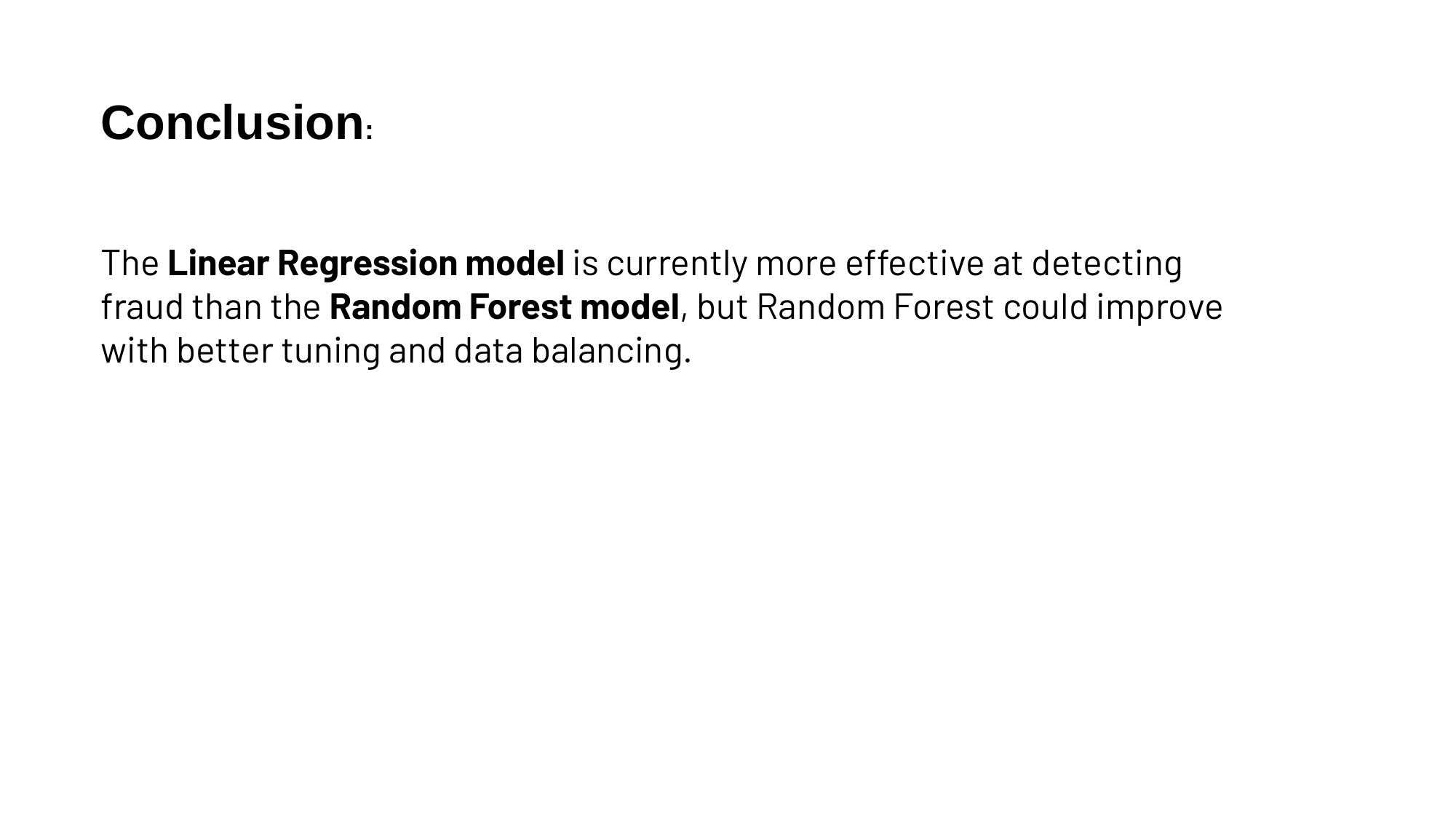

Conclusion:
The Linear Regression model is currently more effective at detecting fraud than the Random Forest model, but Random Forest could improve with better tuning and data balancing.